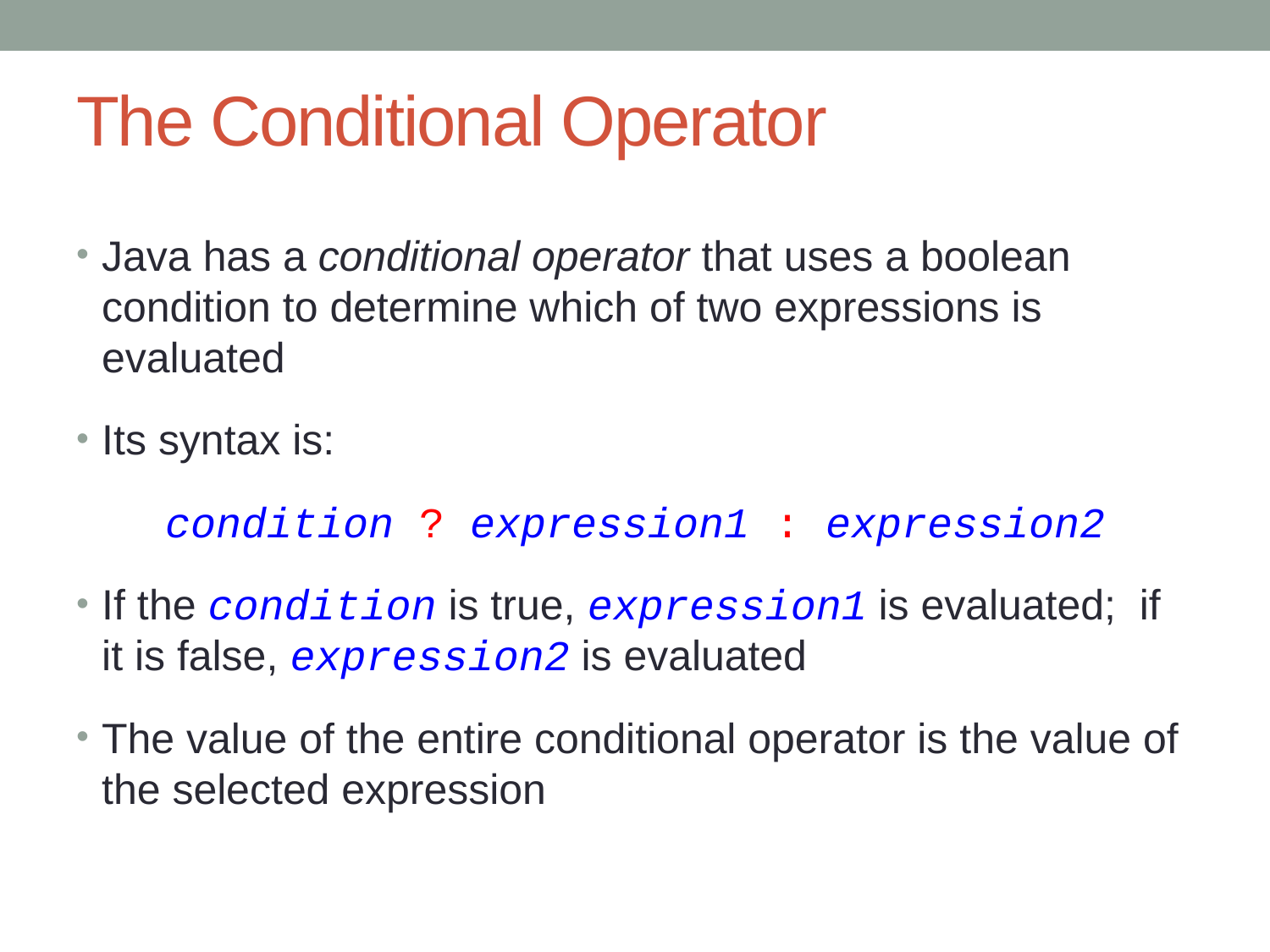

# The Conditional Operator
Java has a conditional operator that uses a boolean condition to determine which of two expressions is evaluated
Its syntax is:
condition ? expression1 : expression2
If the condition is true, expression1 is evaluated;  if it is false, expression2 is evaluated
The value of the entire conditional operator is the value of the selected expression